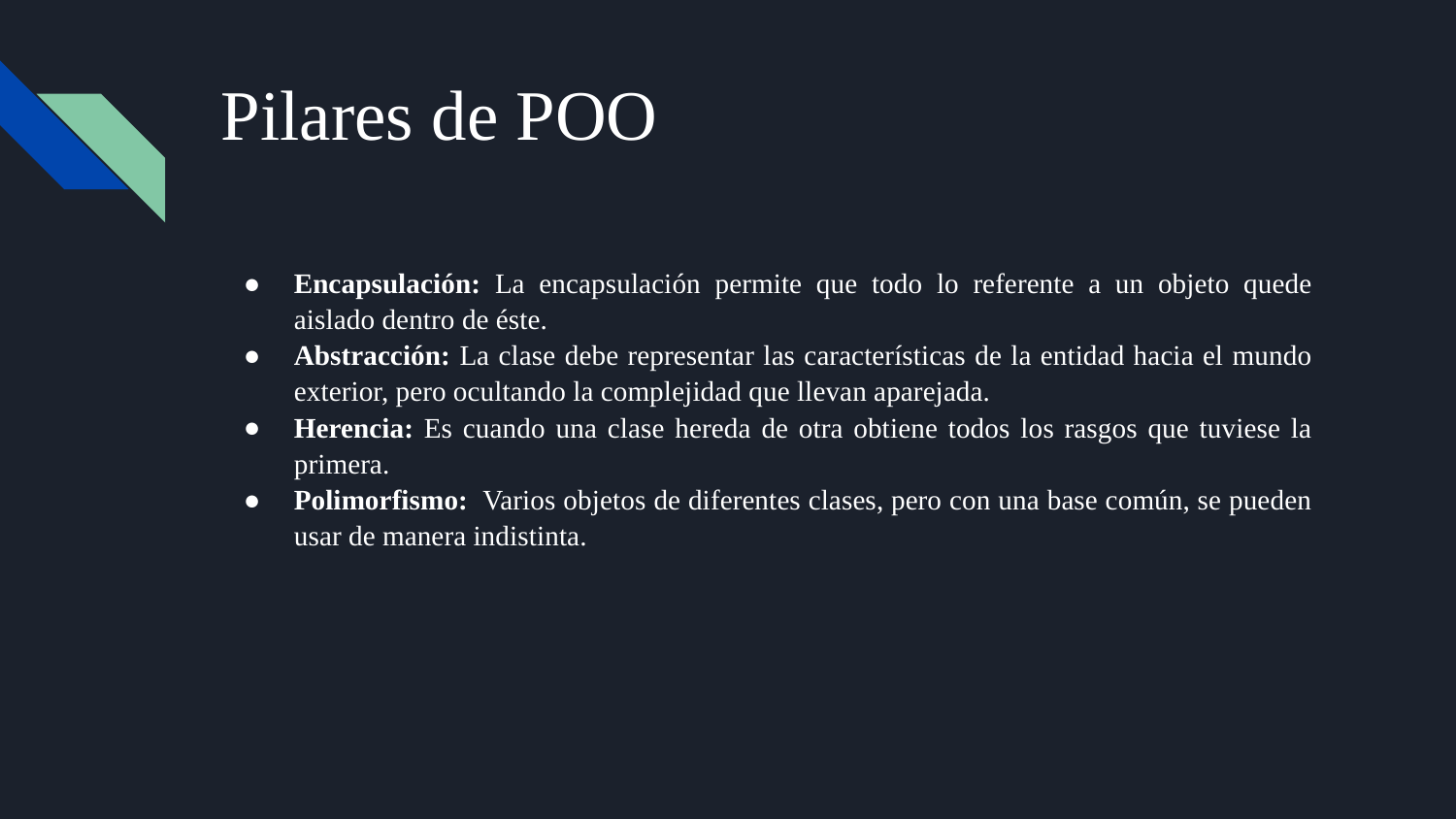

# Pilares de POO
Encapsulación: La encapsulación permite que todo lo referente a un objeto quede aislado dentro de éste.
Abstracción: La clase debe representar las características de la entidad hacia el mundo exterior, pero ocultando la complejidad que llevan aparejada.
Herencia: Es cuando una clase hereda de otra obtiene todos los rasgos que tuviese la primera.
Polimorfismo:  Varios objetos de diferentes clases, pero con una base común, se pueden usar de manera indistinta.